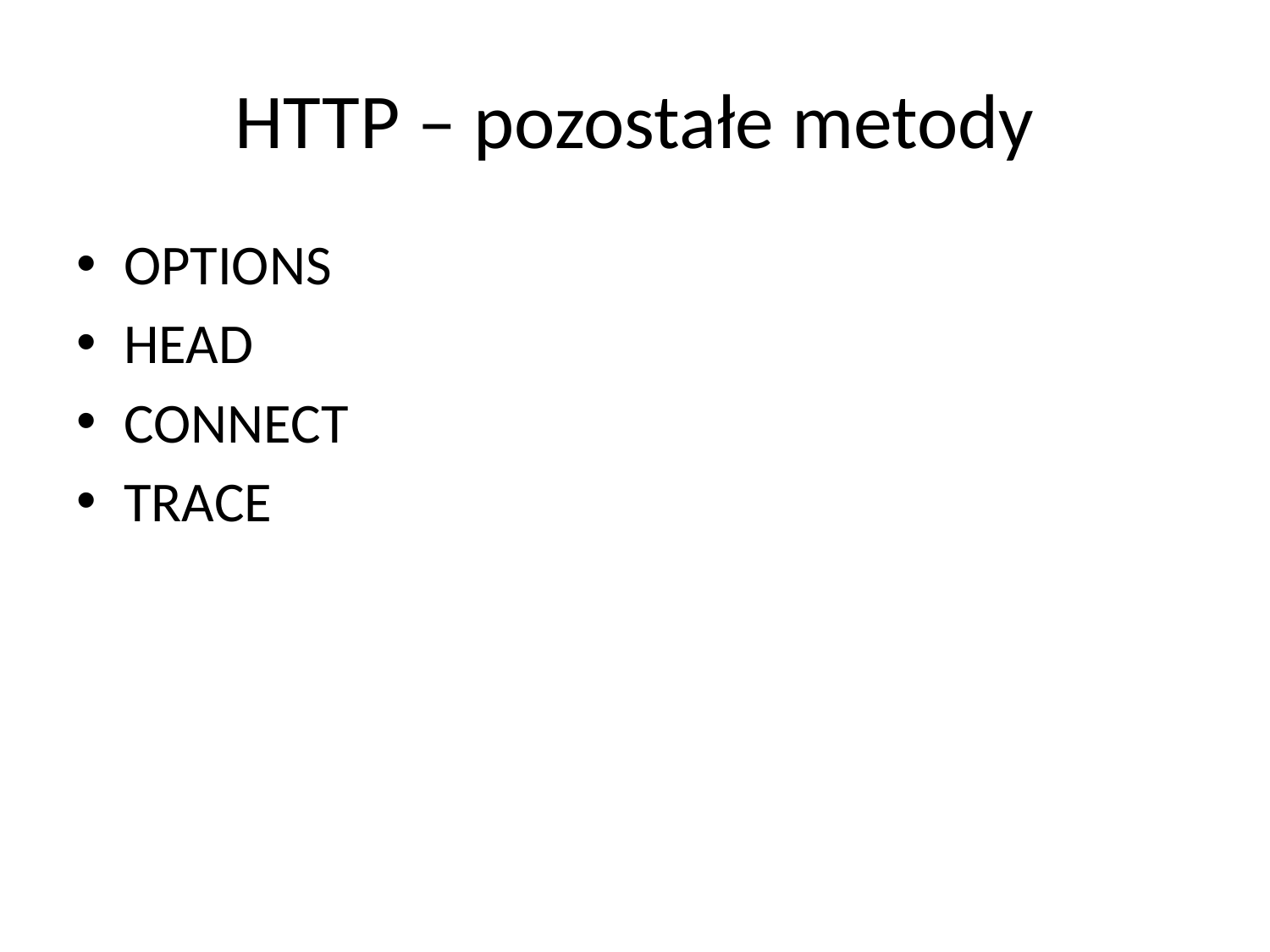

# HTTP – pozostałe metody
OPTIONS
HEAD
CONNECT
TRACE